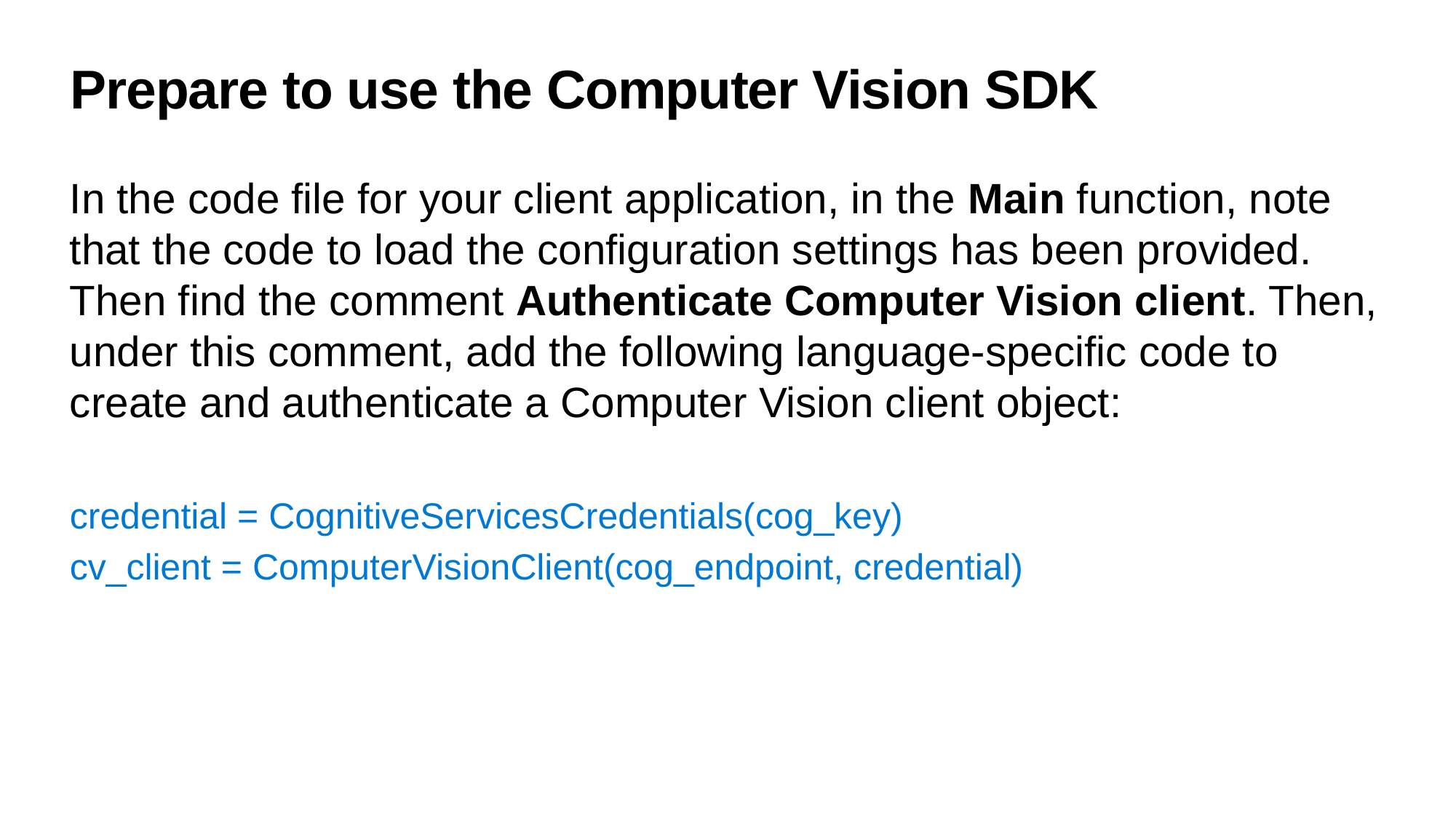

# Prepare to use the Computer Vision SDK
In the code file for your client application, in the Main function, note that the code to load the configuration settings has been provided. Then find the comment Authenticate Computer Vision client. Then, under this comment, add the following language-specific code to create and authenticate a Computer Vision client object:

credential = CognitiveServicesCredentials(cog_key)
cv_client = ComputerVisionClient(cog_endpoint, credential)